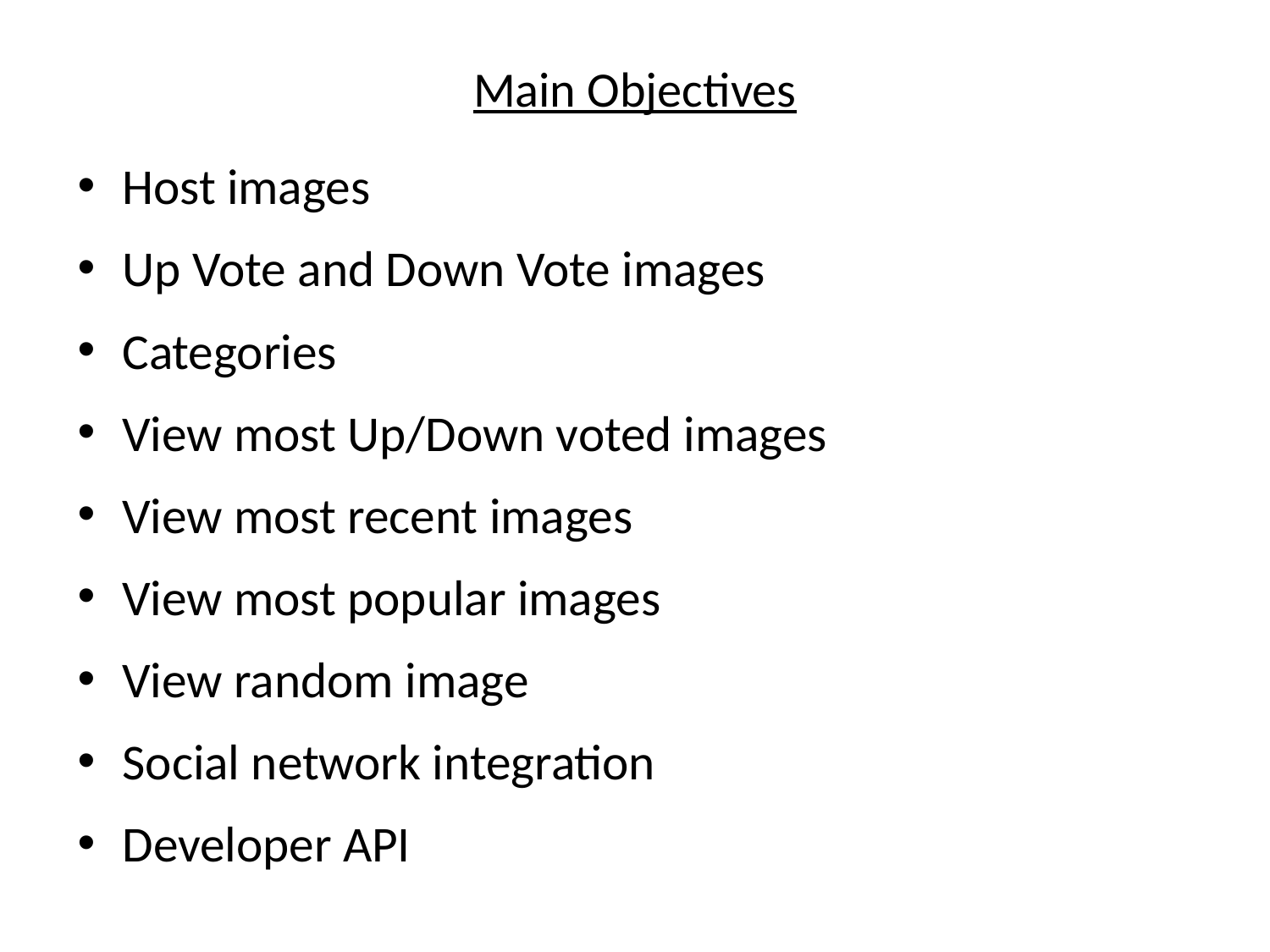

# Main Objectives
Host images
Up Vote and Down Vote images
Categories
View most Up/Down voted images
View most recent images
View most popular images
View random image
Social network integration
Developer API